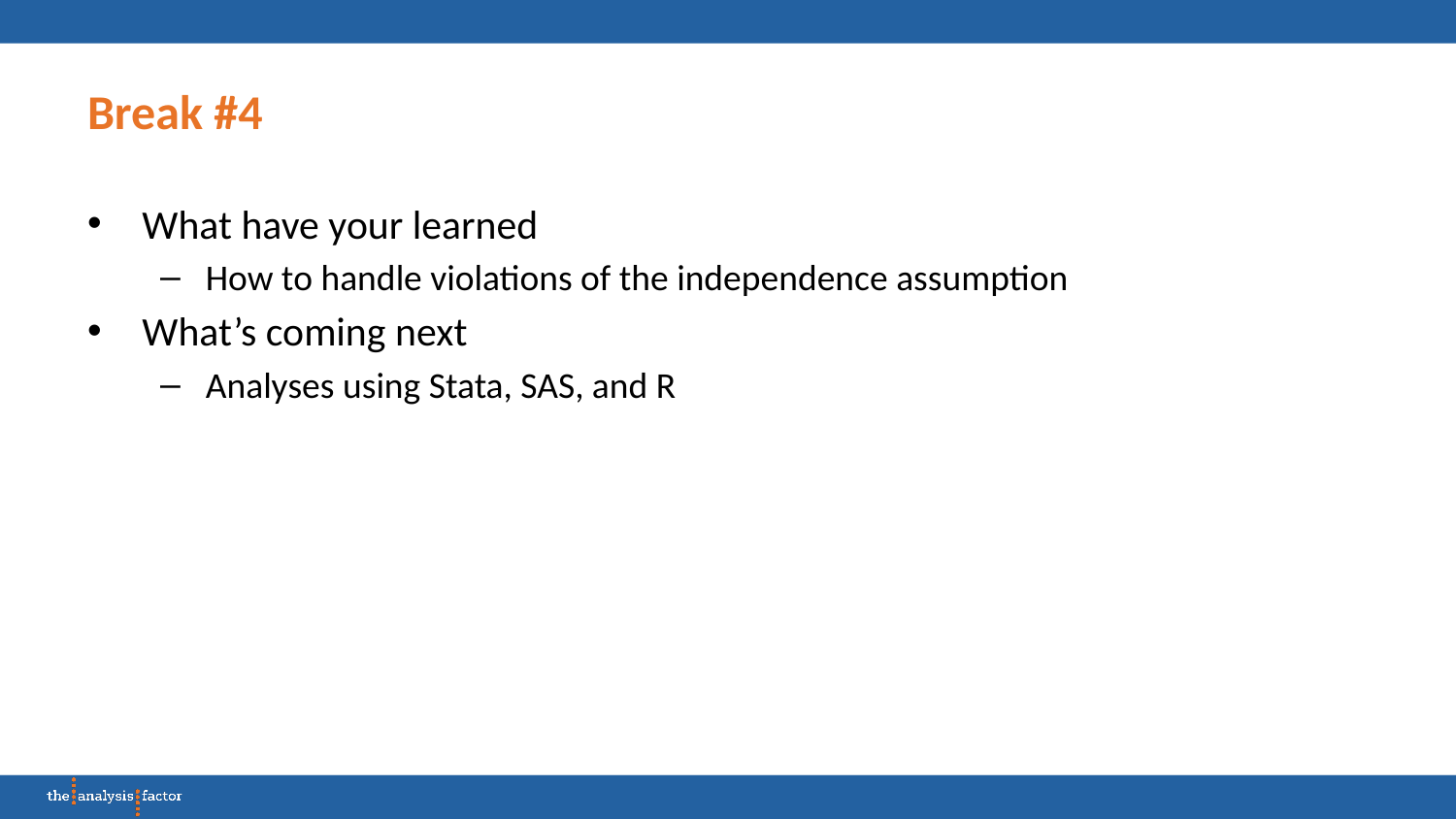

# Break #4
What have your learned
How to handle violations of the independence assumption
What’s coming next
Analyses using Stata, SAS, and R